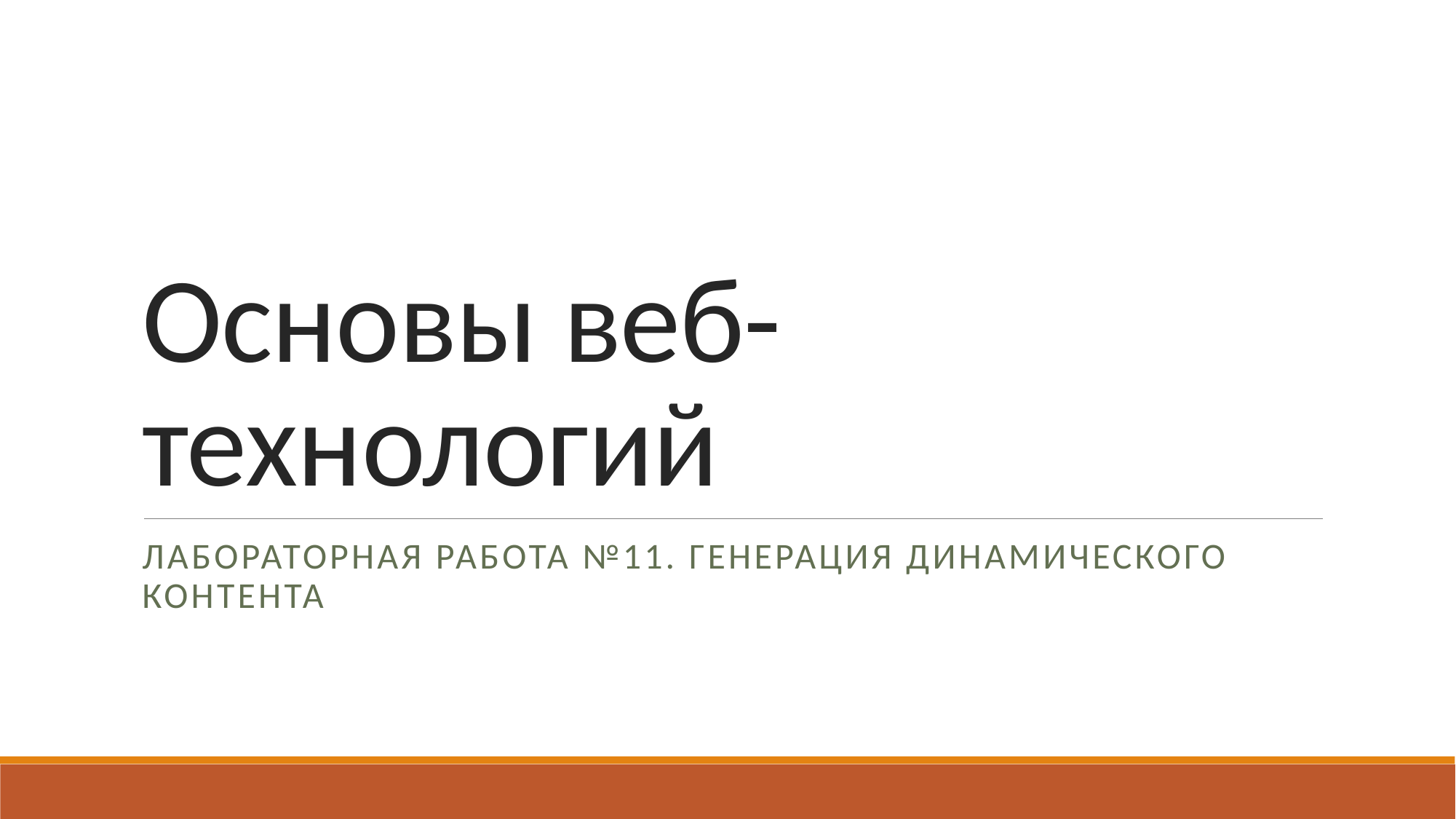

# Основы веб-технологий
Лабораторная работа №11. Генерация динамического контента